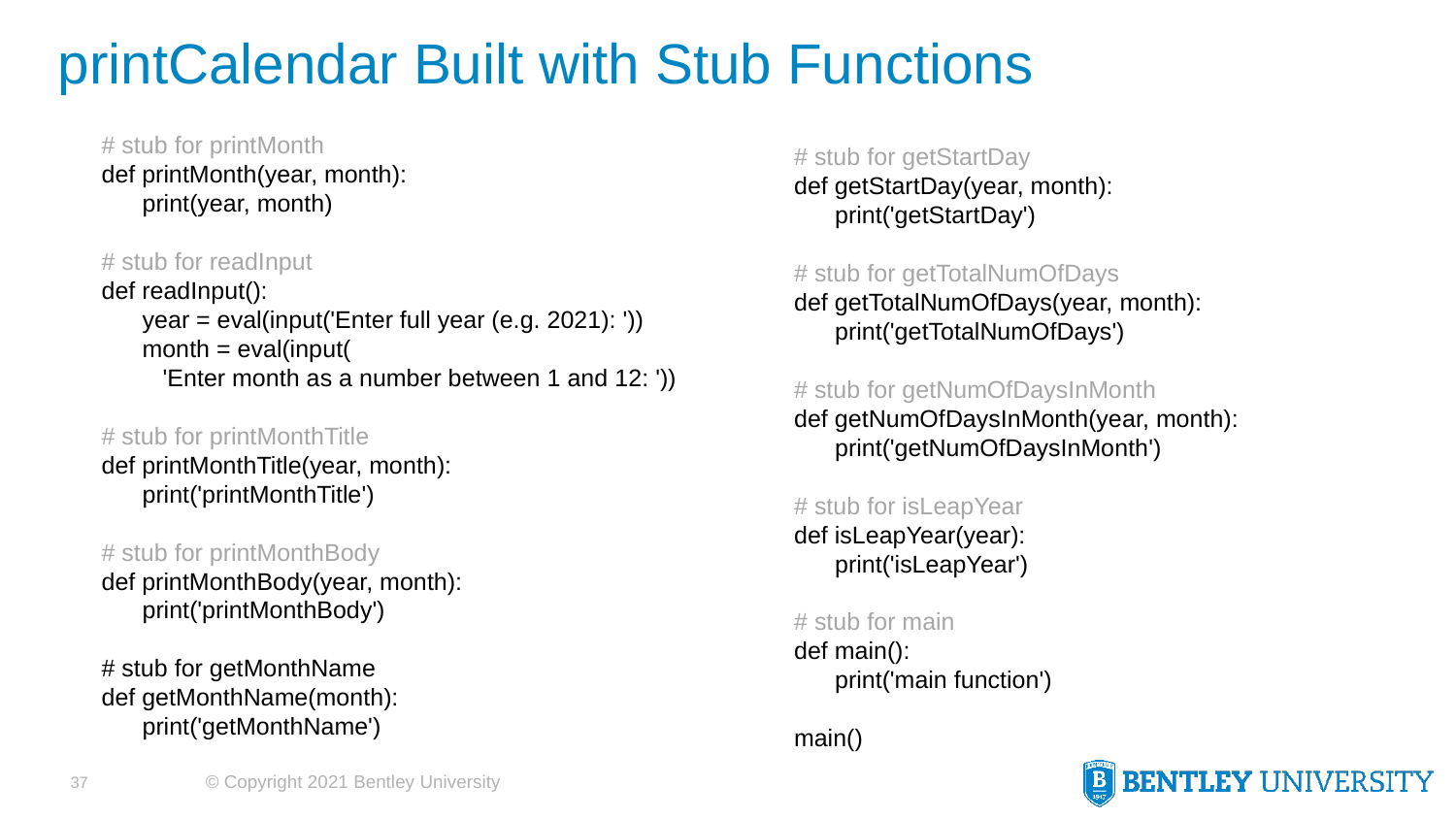

# printCalendar Built with Stub Functions
# stub for printMonth
def printMonth(year, month):
      print(year, month)

# stub for readInput
def readInput():
      year = eval(input('Enter full year (e.g. 2021): '))
      month = eval(input(
         'Enter month as a number between 1 and 12: '))

# stub for printMonthTitle
def printMonthTitle(year, month):
      print('printMonthTitle')

# stub for printMonthBody
def printMonthBody(year, month):
      print('printMonthBody')

# stub for getMonthName
def getMonthName(month):
      print('getMonthName')
# stub for getStartDay
def getStartDay(year, month):
      print('getStartDay')

# stub for getTotalNumOfDays
def getTotalNumOfDays(year, month):
      print('getTotalNumOfDays')

# stub for getNumOfDaysInMonth
def getNumOfDaysInMonth(year, month):
      print('getNumOfDaysInMonth')

# stub for isLeapYear
def isLeapYear(year):
      print('isLeapYear')

# stub for main
def main():
      print('main function')

main()